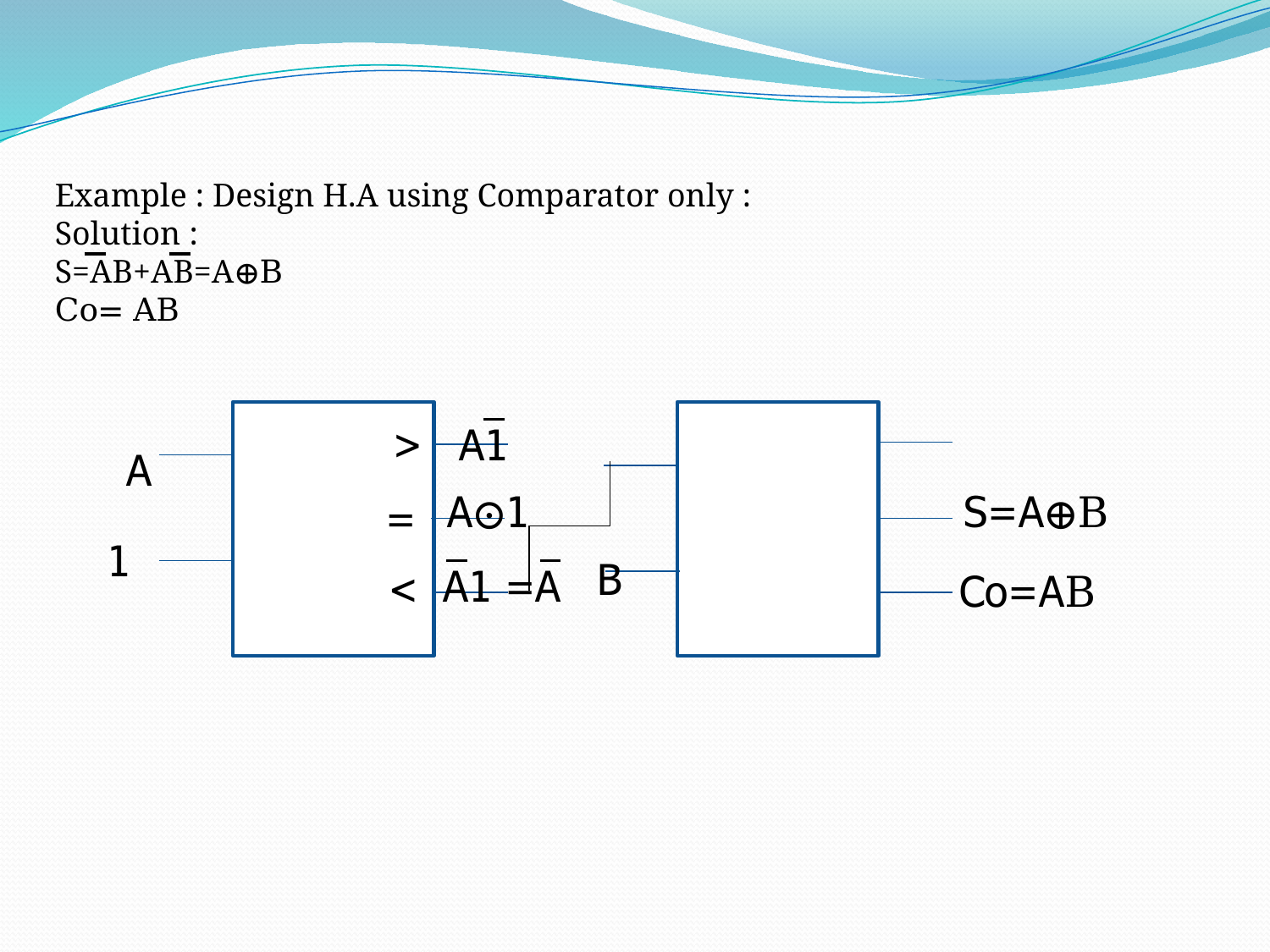

Example : Design H.A using Comparator only :
Solution :
S=AB+AB=A⊕B
Co= AB

>
A1
A
S=A⊕B
A⊙1
=
1
B
A1 =A
<
Co=AB